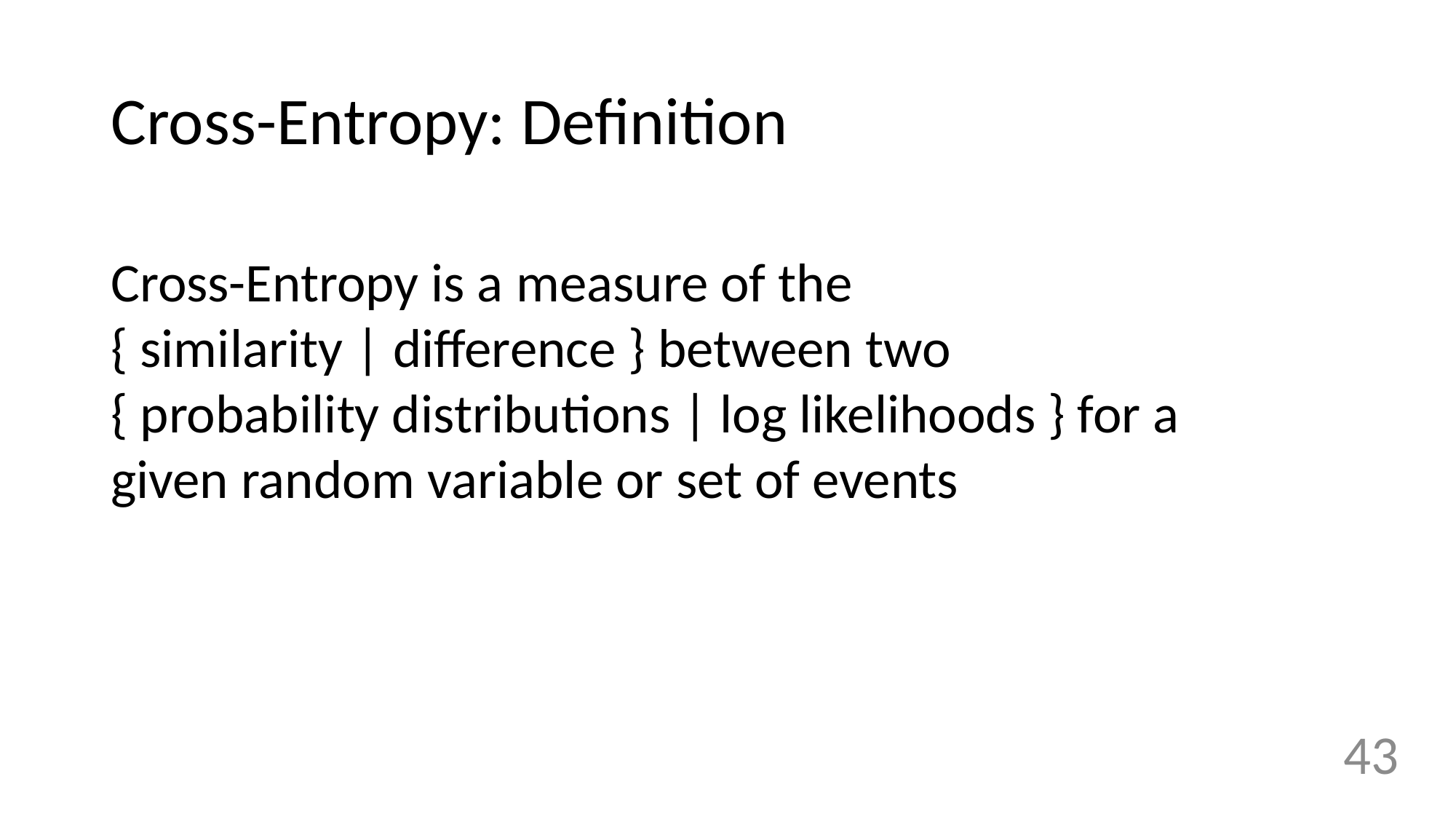

# Cross-Entropy: Definition
Cross-Entropy is a measure of the
{ similarity | difference } between two
{ probability distributions | log likelihoods } for a given random variable or set of events
43